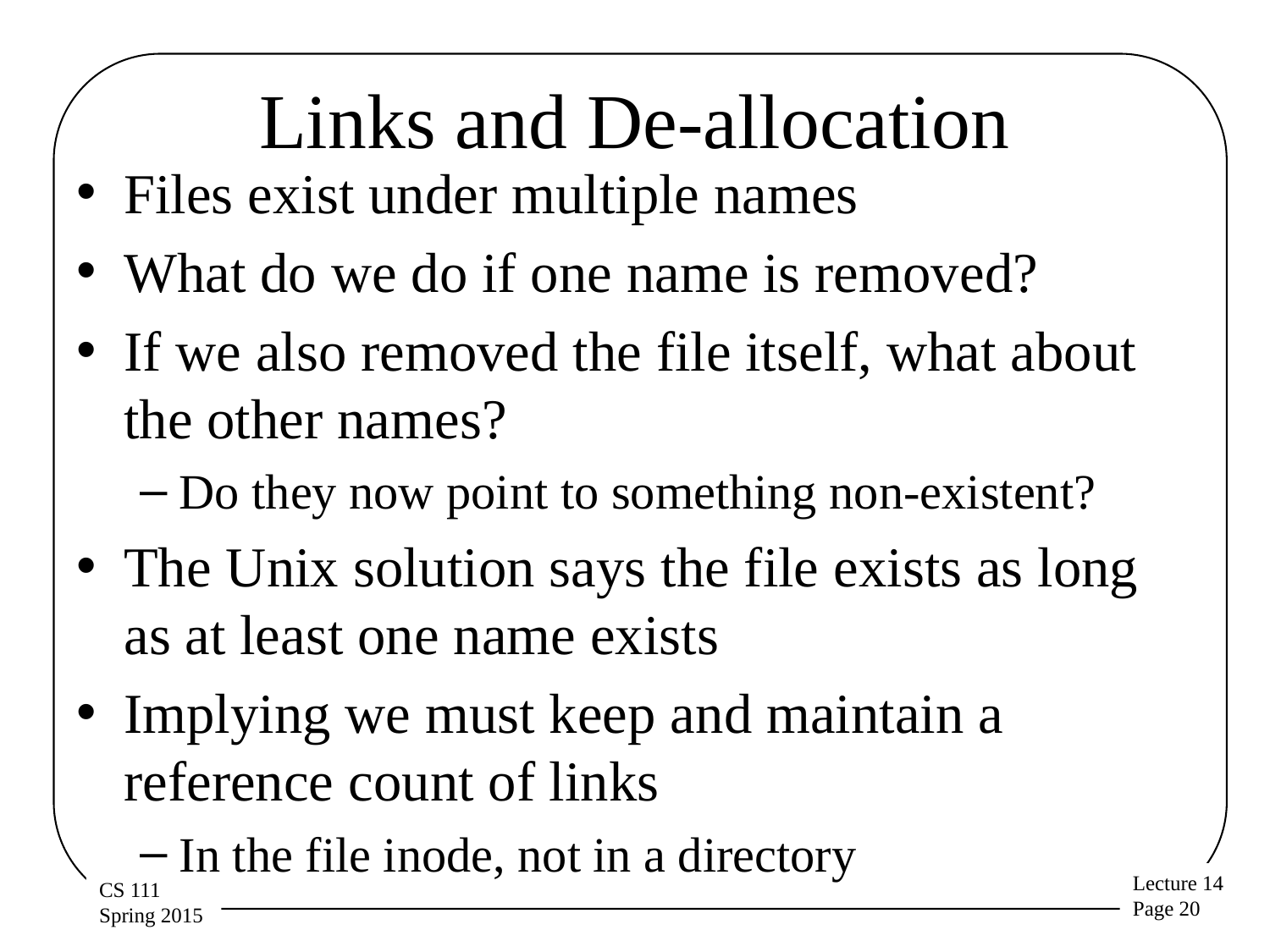

# Links and De-allocation
Files exist under multiple names
What do we do if one name is removed?
If we also removed the file itself, what about the other names?
Do they now point to something non-existent?
The Unix solution says the file exists as long as at least one name exists
Implying we must keep and maintain a reference count of links
In the file inode, not in a directory